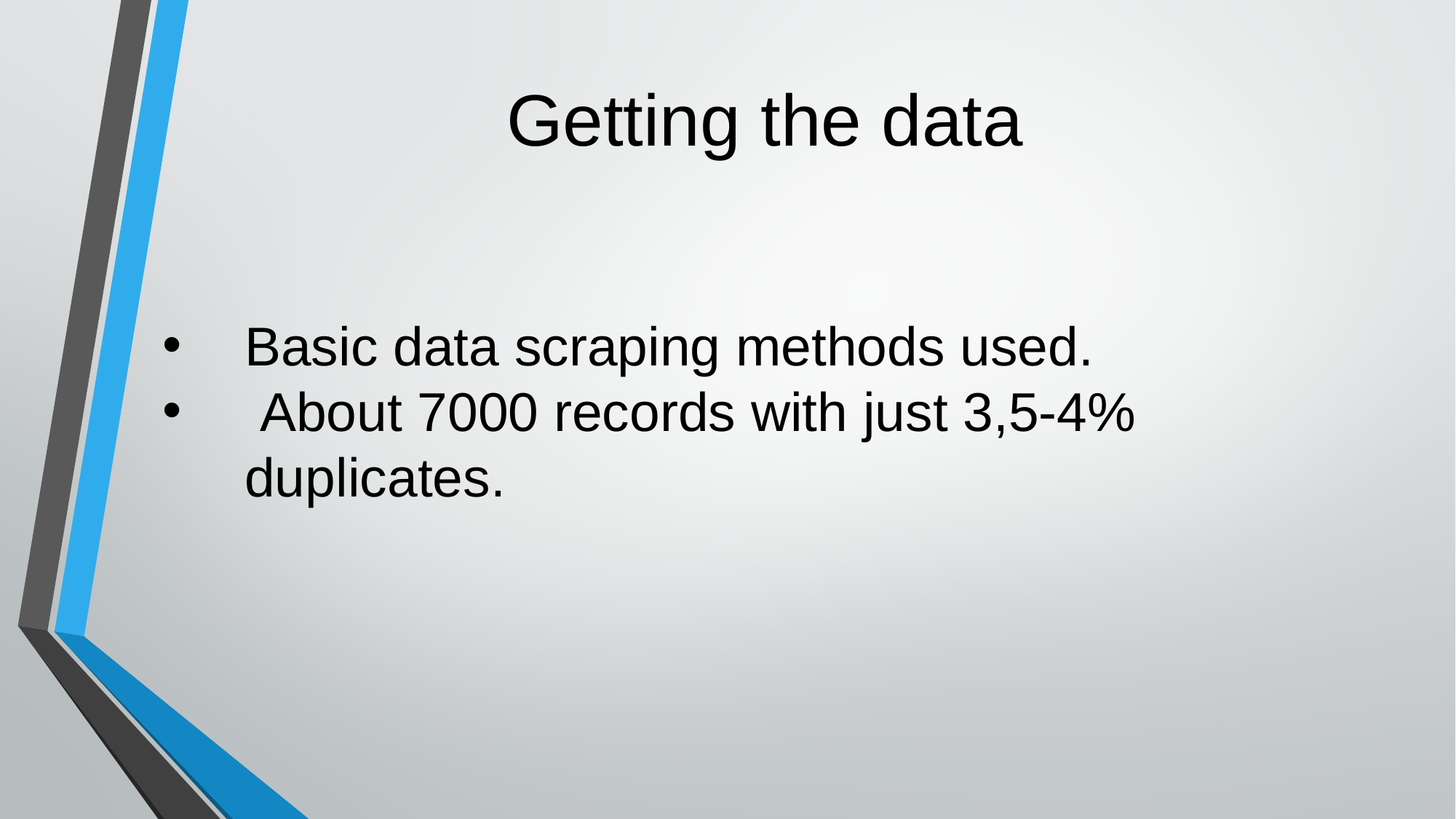

# Getting the data
Basic data scraping methods used.
 About 7000 records with just 3,5-4% duplicates.